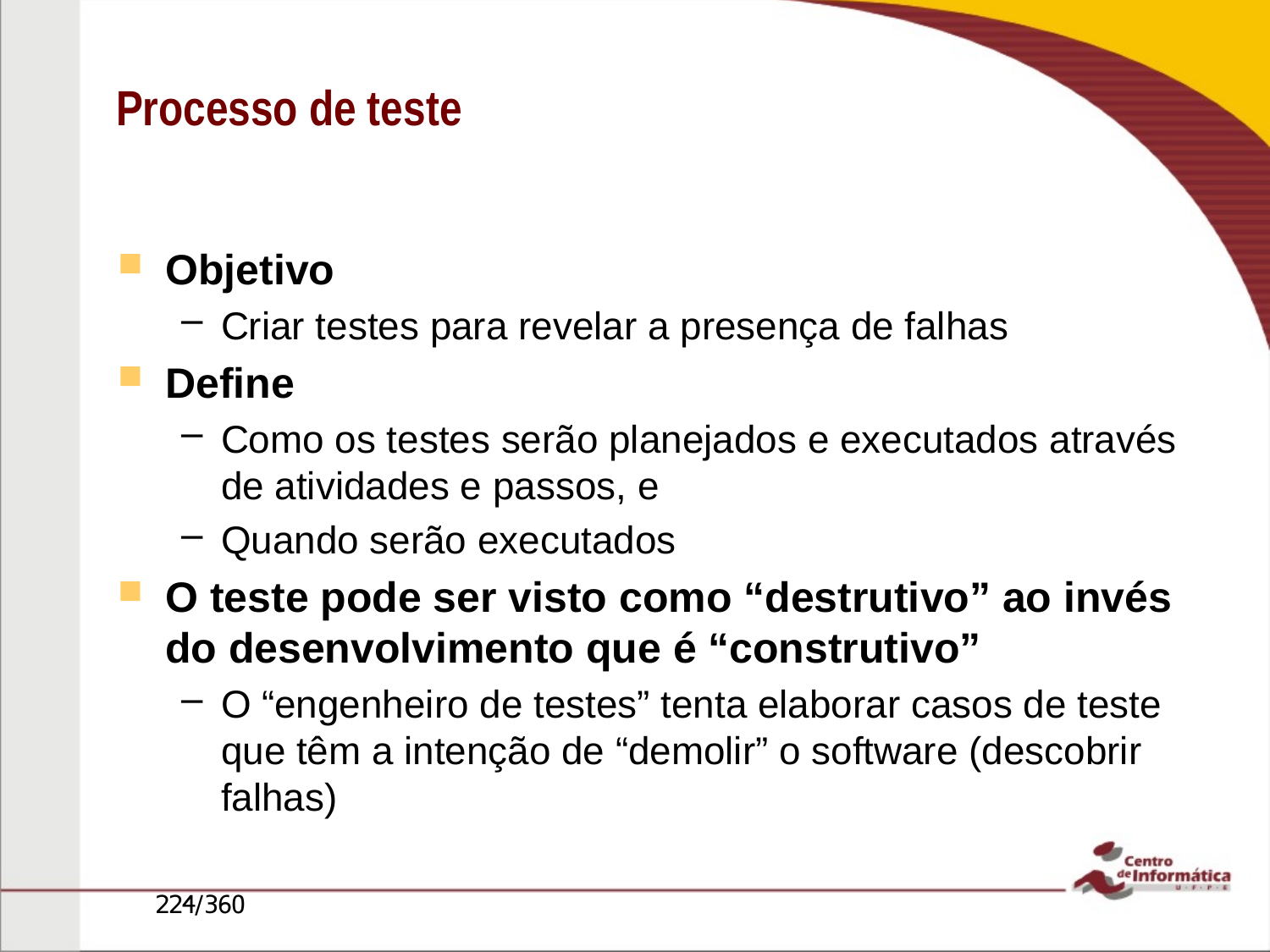

Processo de teste
Objetivo
Criar testes para revelar a presença de falhas
Define
Como os testes serão planejados e executados através de atividades e passos, e
Quando serão executados
O teste pode ser visto como “destrutivo” ao invés do desenvolvimento que é “construtivo”
O “engenheiro de testes” tenta elaborar casos de teste que têm a intenção de “demolir” o software (descobrir falhas)
224/360